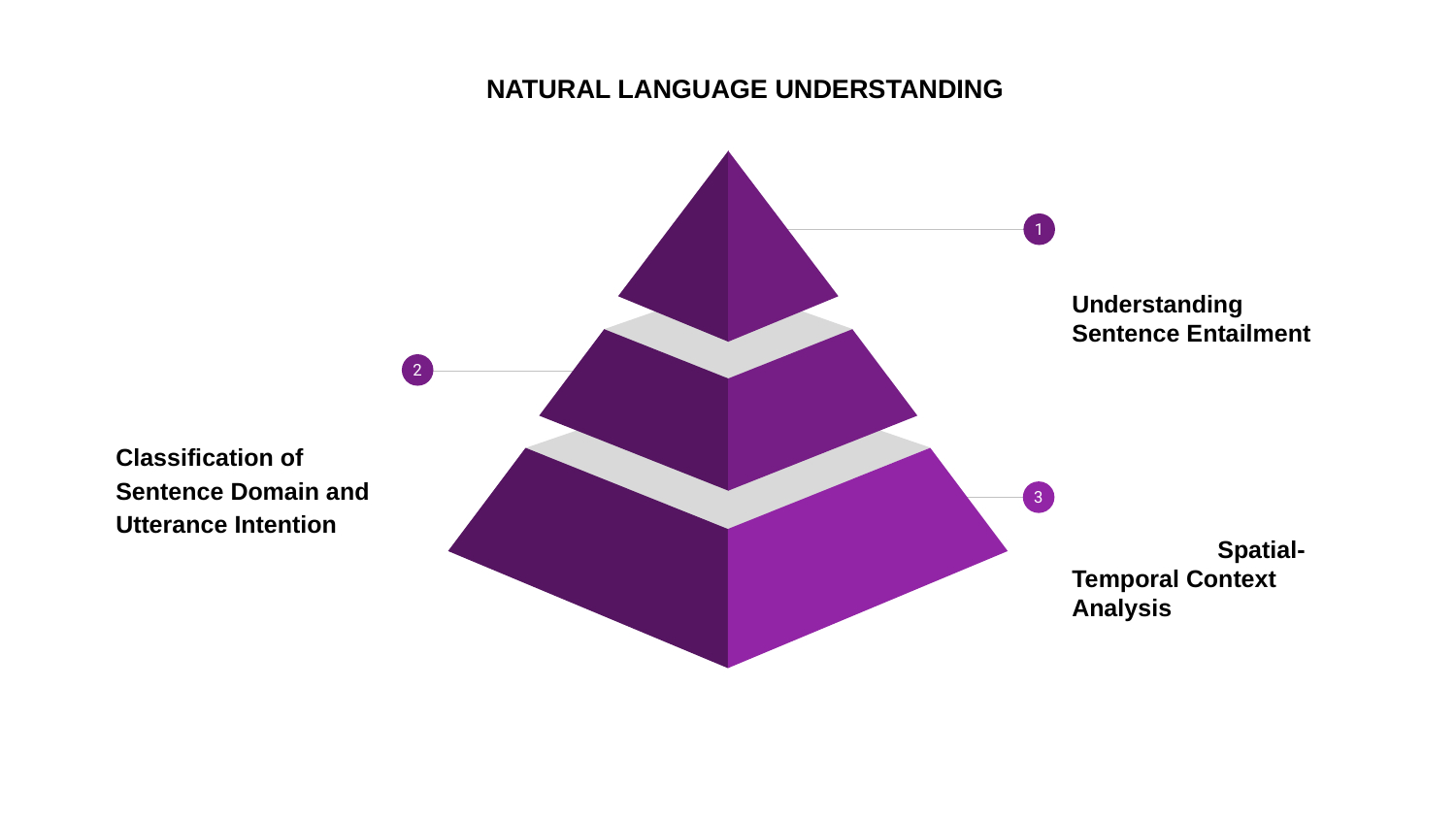

NATURAL LANGUAGE UNDERSTANDING

			Understanding Sentence Entailment

1

Classification of Sentence Domain and Utterance Intention

2

					Spatial-Temporal Context Analysis

3